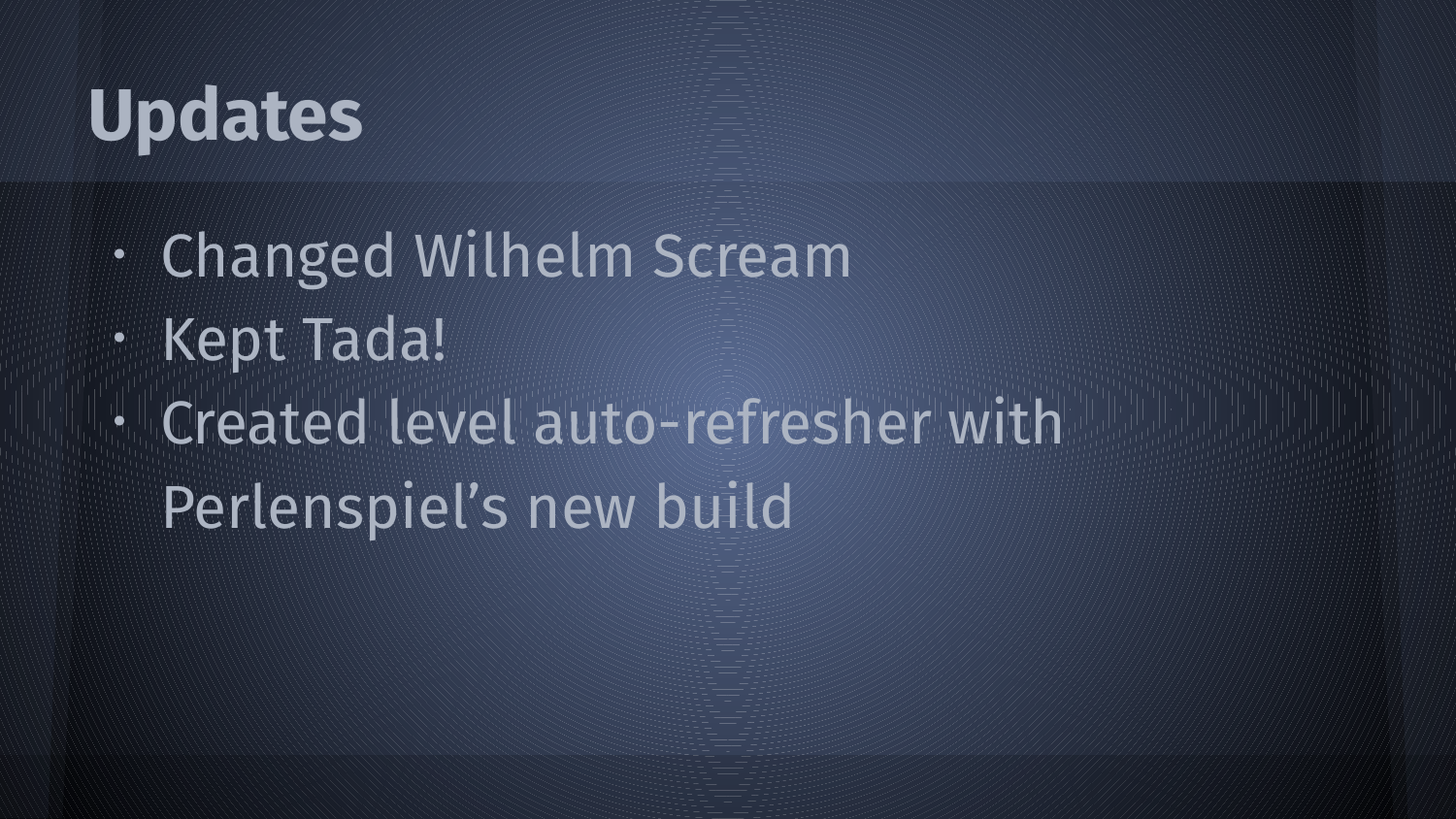

# Updates
Changed Wilhelm Scream
Kept Tada!
Created level auto-refresher with Perlenspiel’s new build